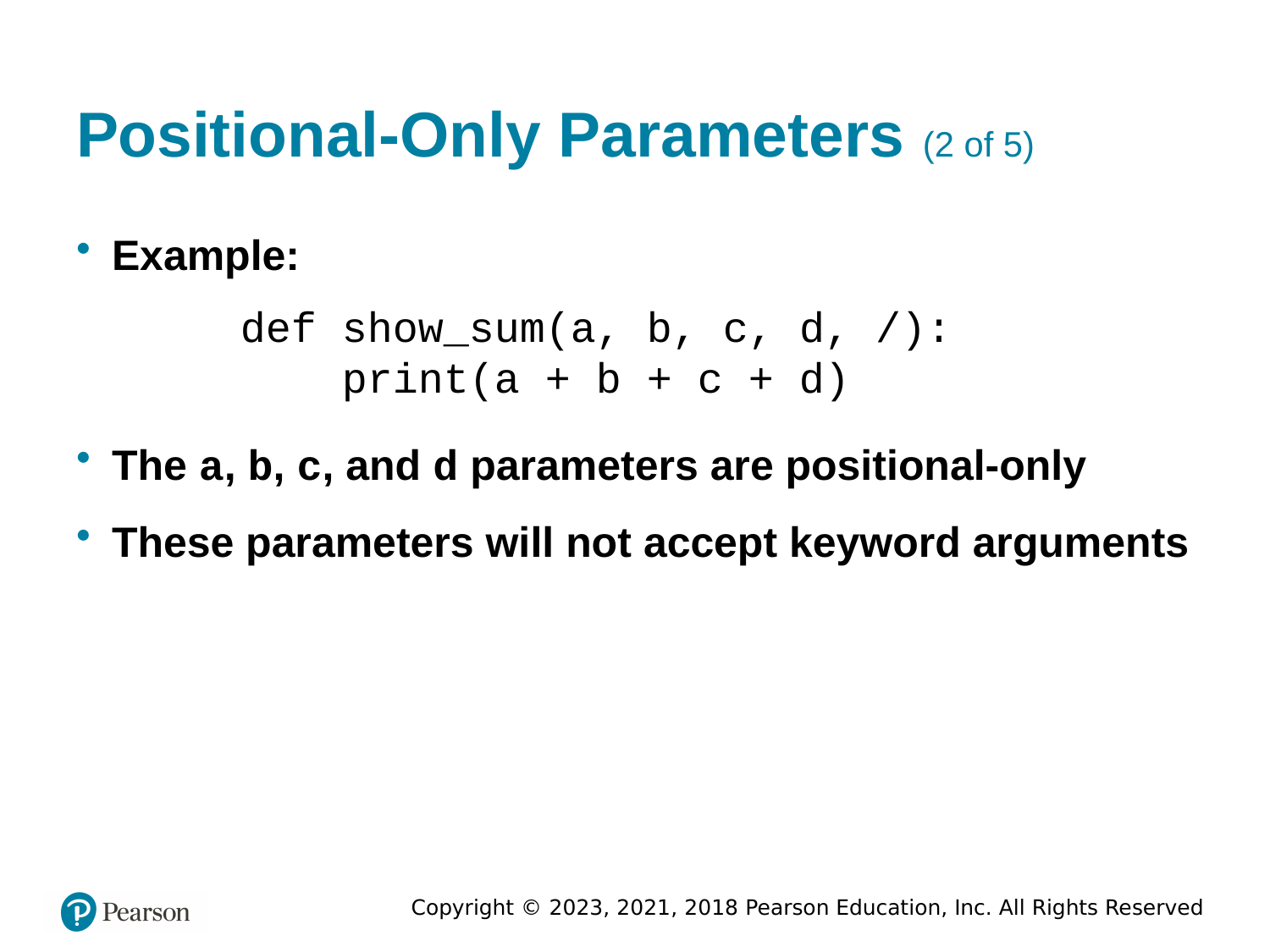

# Positional-Only Parameters (2 of 5)
Example:
def show_sum(a, b, c, d, /):
    print(a + b + c + d)
The a, b, c, and d parameters are positional-only
These parameters will not accept keyword arguments